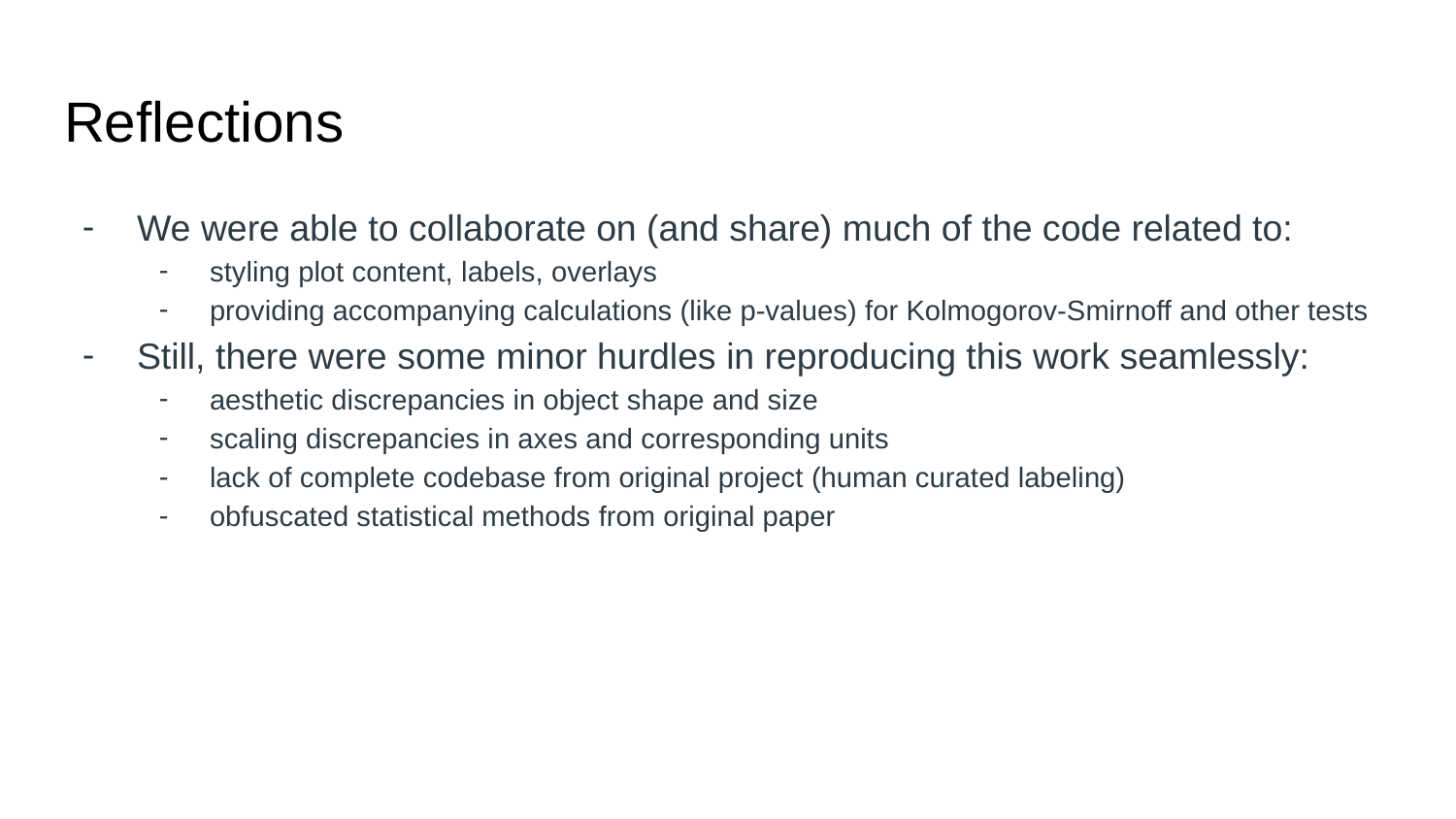

# Reflections
We were able to collaborate on (and share) much of the code related to:
styling plot content, labels, overlays
providing accompanying calculations (like p-values) for Kolmogorov-Smirnoff and other tests
Still, there were some minor hurdles in reproducing this work seamlessly:
aesthetic discrepancies in object shape and size
scaling discrepancies in axes and corresponding units
lack of complete codebase from original project (human curated labeling)
obfuscated statistical methods from original paper